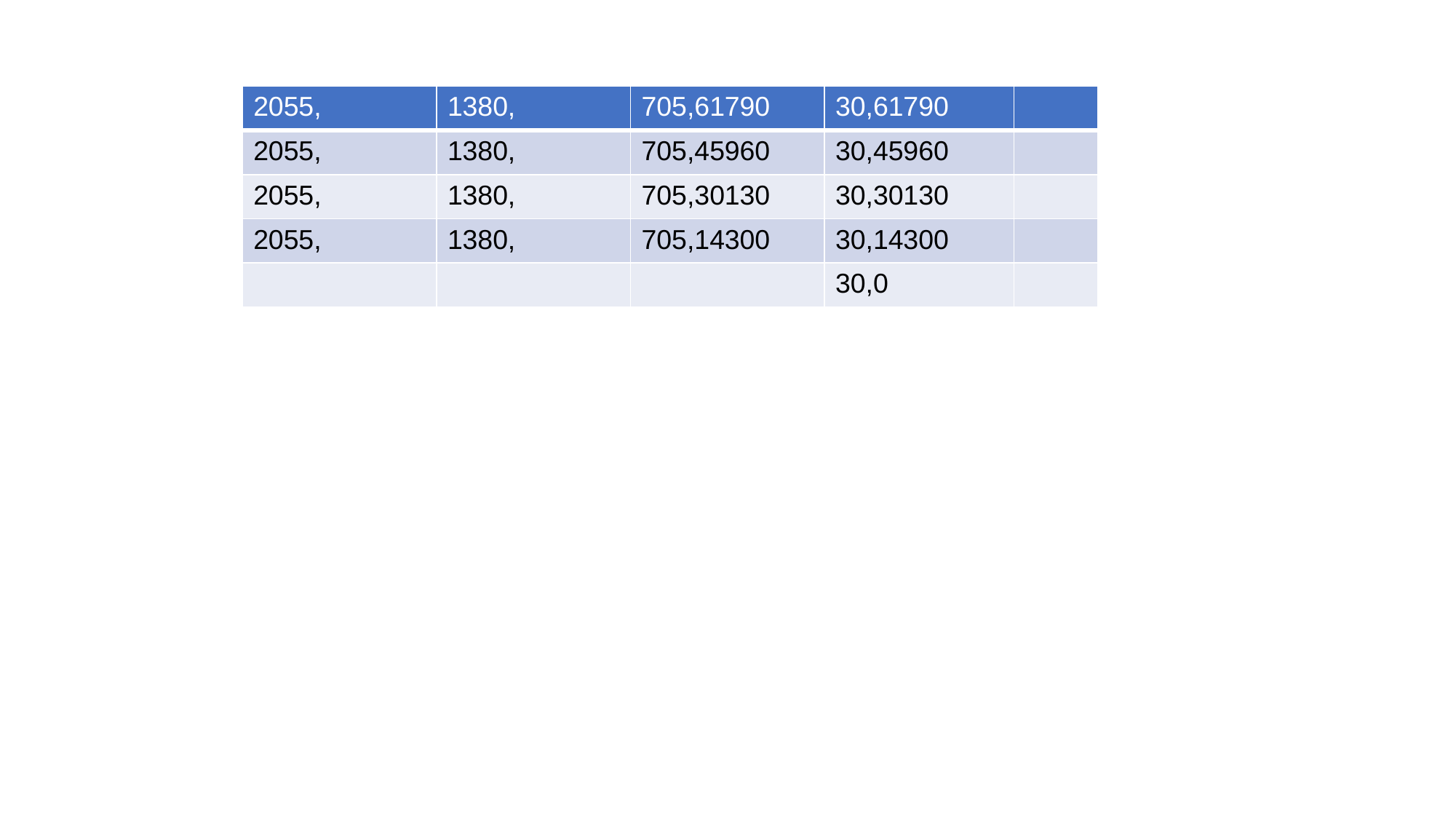

| 2055, | 1380, | 705,61790 | 30,61790 |  |
| --- | --- | --- | --- | --- |
| 2055, | 1380, | 705,45960 | 30,45960 |  |
| 2055, | 1380, | 705,30130 | 30,30130 |  |
| 2055, | 1380, | 705,14300 | 30,14300 |  |
|  |  |  | 30,0 |  |